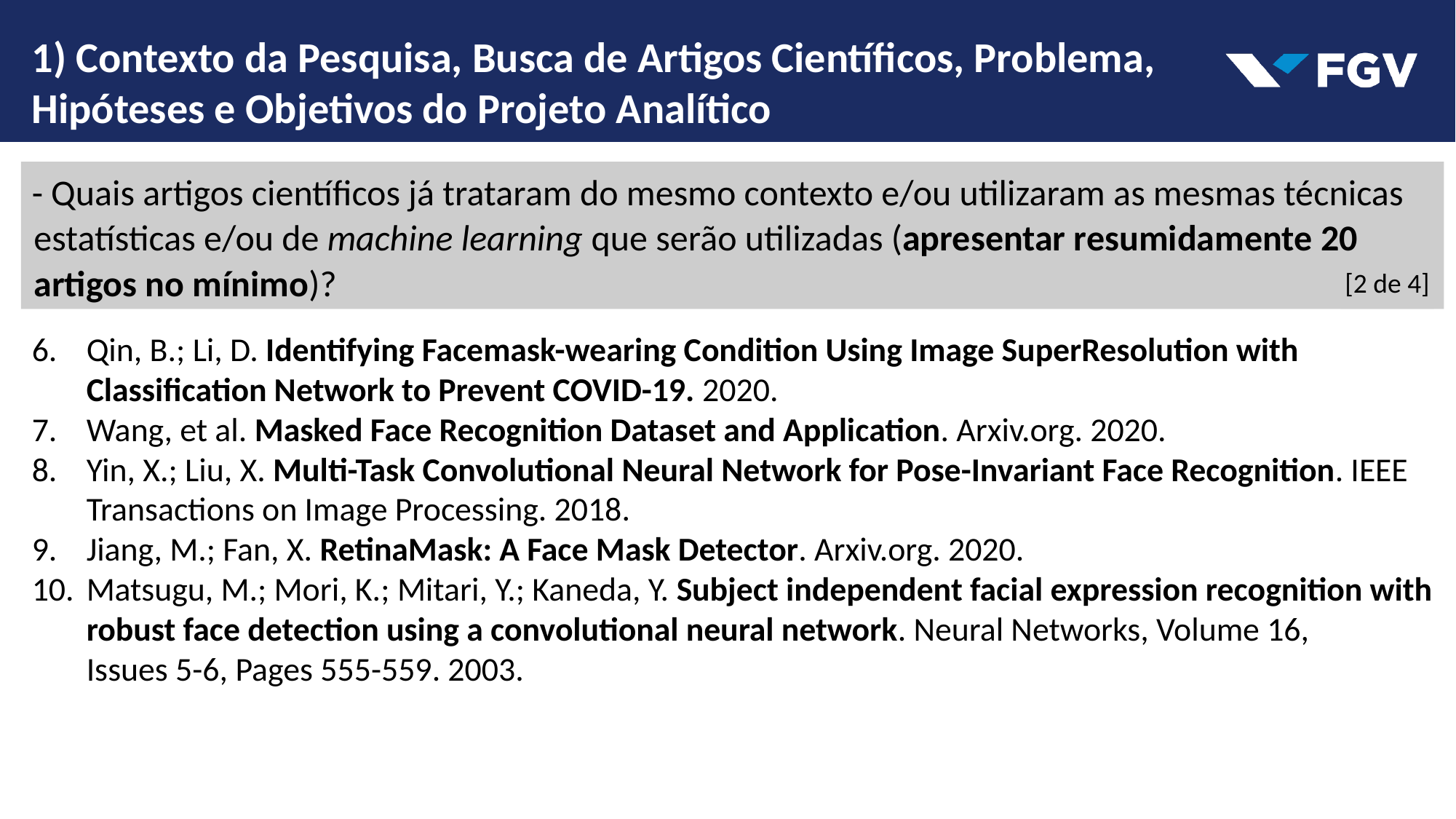

1) Contexto da Pesquisa, Busca de Artigos Científicos, Problema, Hipóteses e Objetivos do Projeto Analítico
- Quais artigos científicos já trataram do mesmo contexto e/ou utilizaram as mesmas técnicas estatísticas e/ou de machine learning que serão utilizadas (apresentar resumidamente 20 artigos no mínimo)?
[2 de 4]
Qin, B.; Li, D. Identifying Facemask-wearing Condition Using Image SuperResolution with Classification Network to Prevent COVID-19. 2020.
Wang, et al. Masked Face Recognition Dataset and Application. Arxiv.org. 2020.
Yin, X.; Liu, X. Multi-Task Convolutional Neural Network for Pose-Invariant Face Recognition. IEEE Transactions on Image Processing. 2018.
Jiang, M.; Fan, X. RetinaMask: A Face Mask Detector. Arxiv.org. 2020.
Matsugu, M.; Mori, K.; Mitari, Y.; Kaneda, Y. Subject independent facial expression recognition with robust face detection using a convolutional neural network. Neural Networks, Volume 16, Issues 5-6, Pages 555-559. 2003.